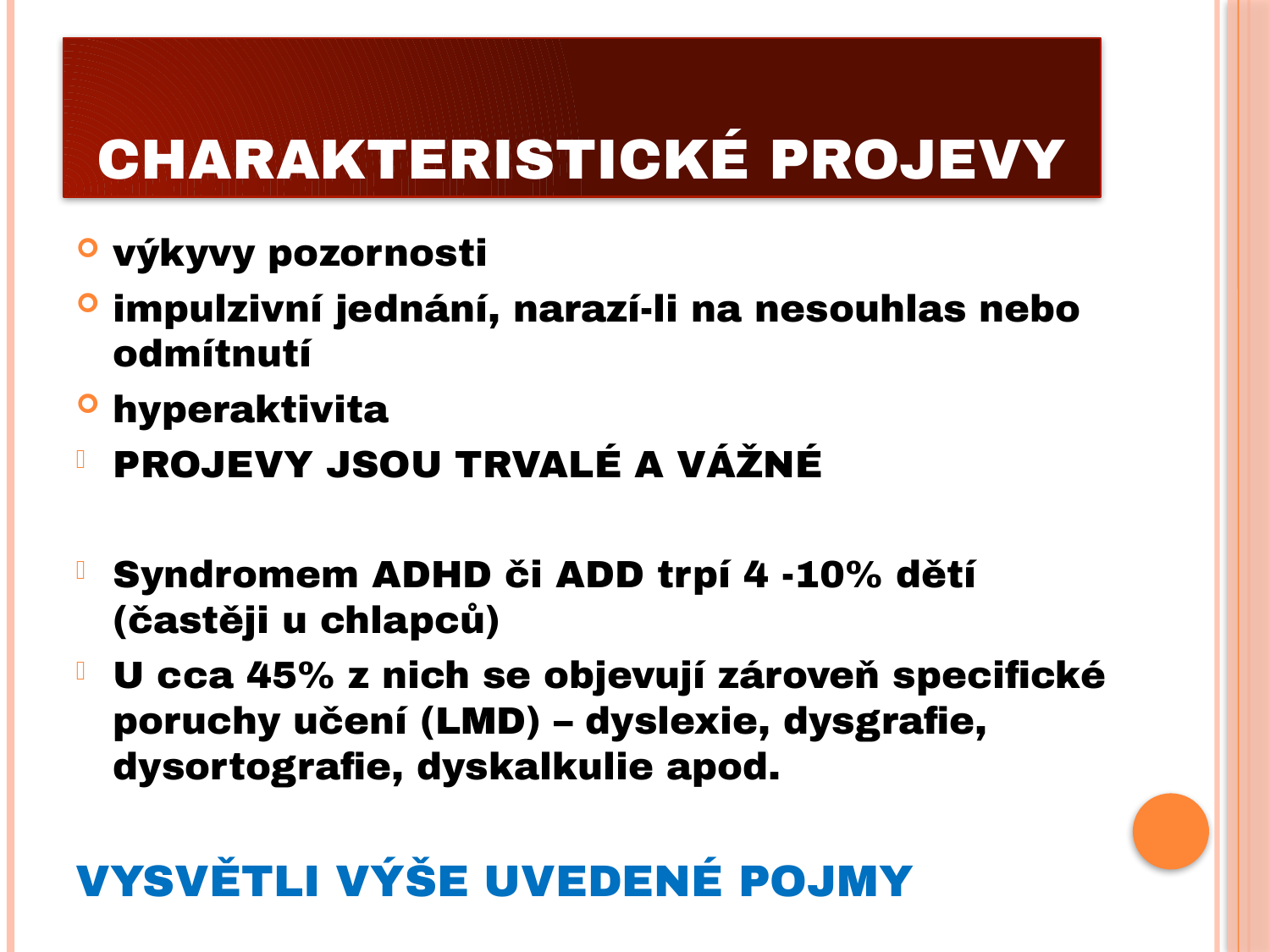

# CHARAKTERISTICKÉ PROJEVY
výkyvy pozornosti
impulzivní jednání, narazí-li na nesouhlas nebo odmítnutí
hyperaktivita
PROJEVY JSOU TRVALÉ A VÁŽNÉ

Syndromem ADHD či ADD trpí 4 -10% dětí (častěji u chlapců)
U cca 45% z nich se objevují zároveň specifické poruchy učení (LMD) – dyslexie, dysgrafie, dysortografie, dyskalkulie apod.

VYSVĚTLI VÝŠE UVEDENÉ POJMY